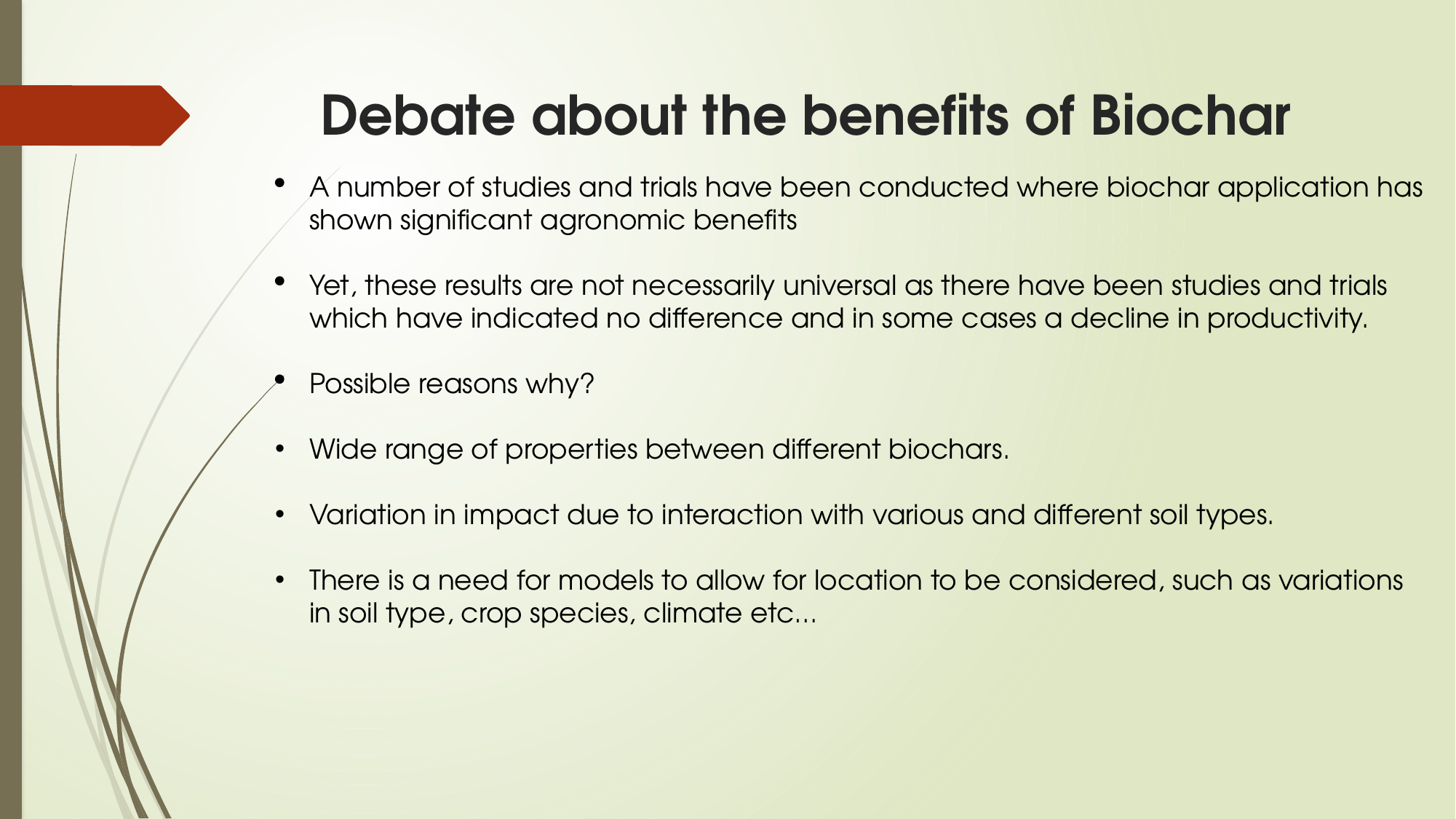

# Debate about the benefits of Biochar
A number of studies and trials have been conducted where biochar application has shown significant agronomic benefits

Yet, these results are not necessarily universal as there have been studies and trials which have indicated no difference and in some cases a decline in productivity.

Possible reasons why?

Wide range of properties between different biochars.

Variation in impact due to interaction with various and different soil types.

There is a need for models to allow for location to be considered, such as variations in soil type, crop species, climate etc…